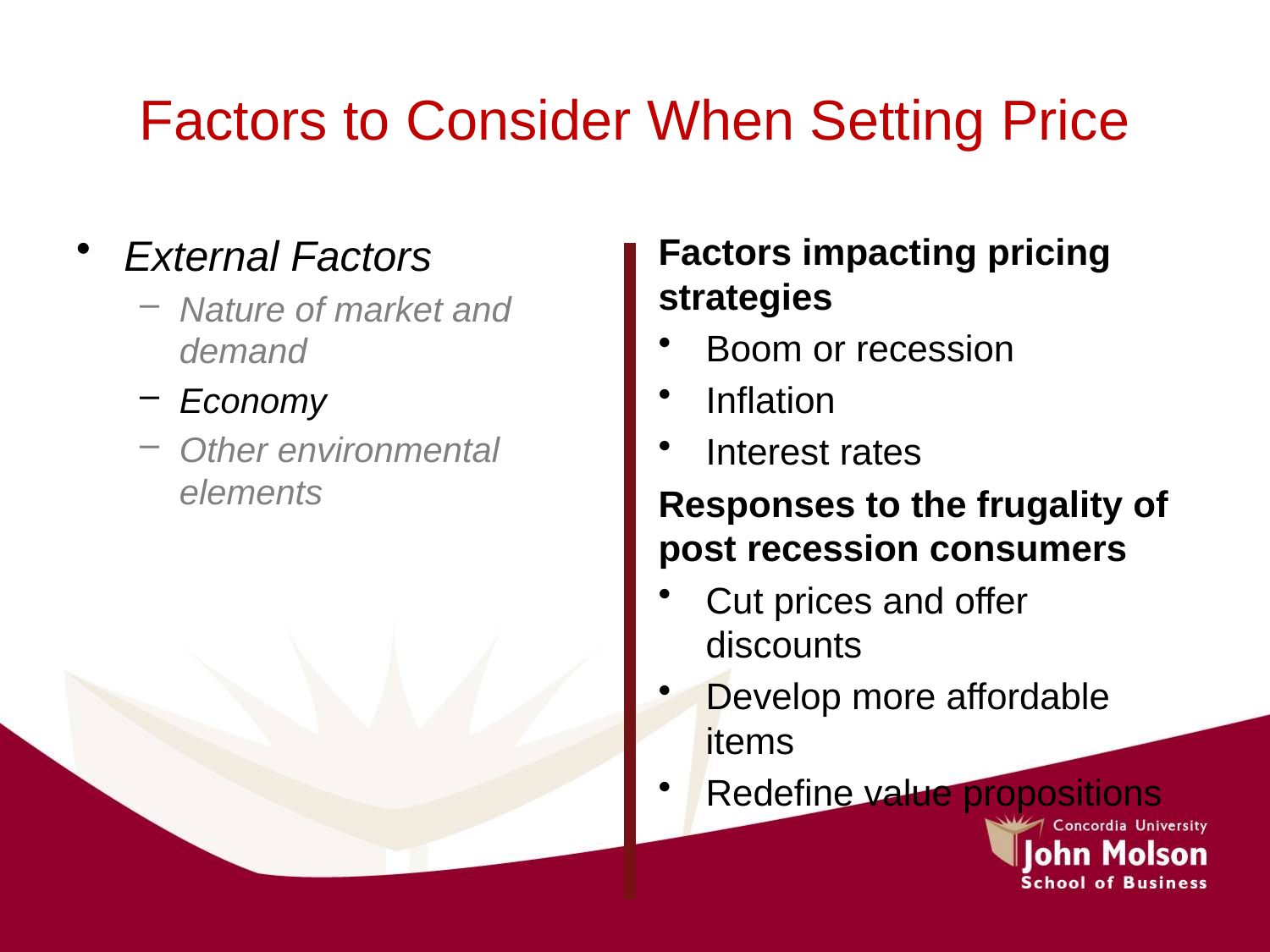

# Factors to Consider When Setting Price
External Factors
Nature of market and demand
Economy
Other environmental elements
Factors impacting pricing strategies
Boom or recession
Inflation
Interest rates
Responses to the frugality of post recession consumers
Cut prices and offer discounts
Develop more affordable items
Redefine value propositions